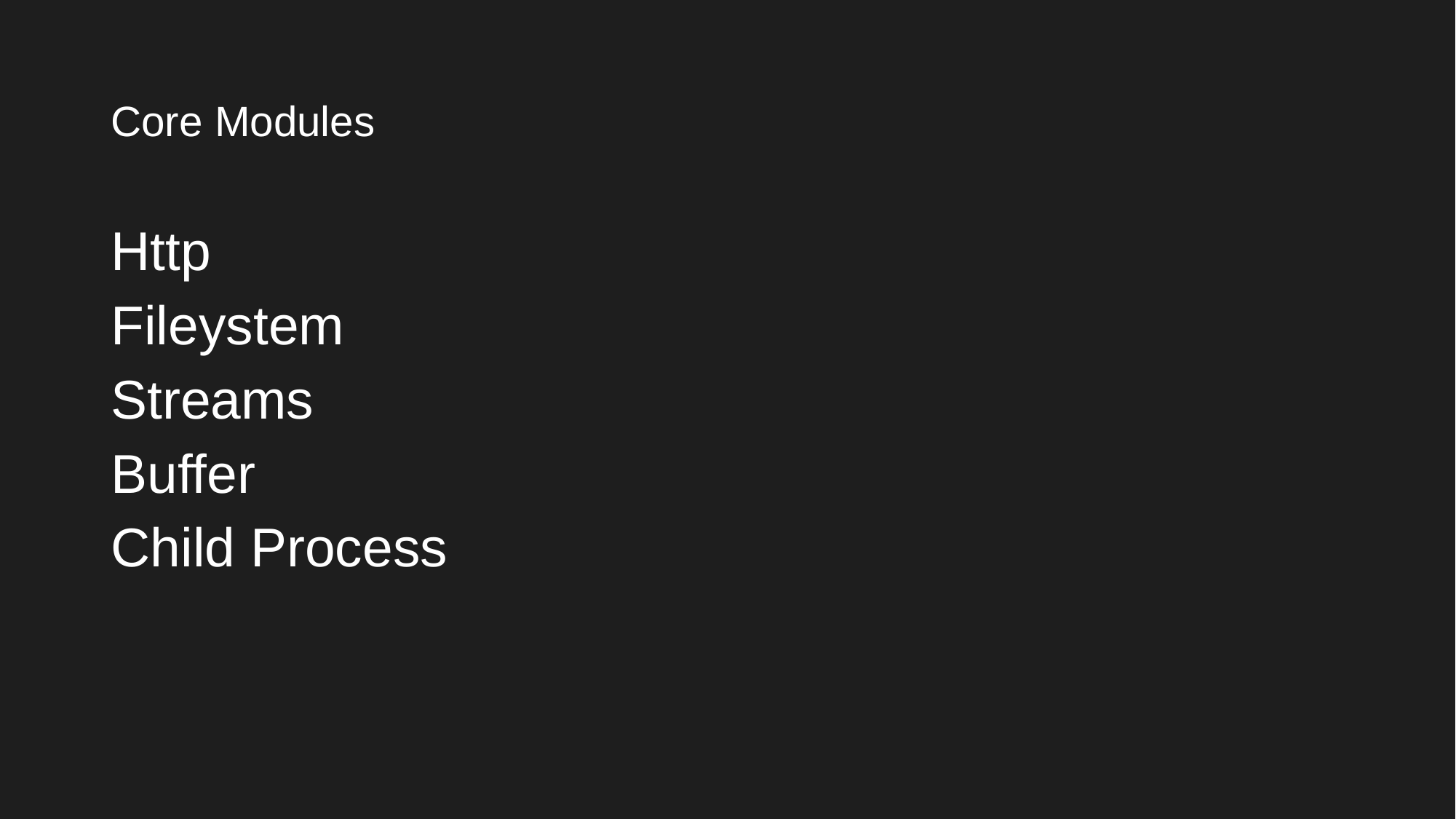

# Core Modules
Http
Fileystem
Streams
Buffer
Child Process